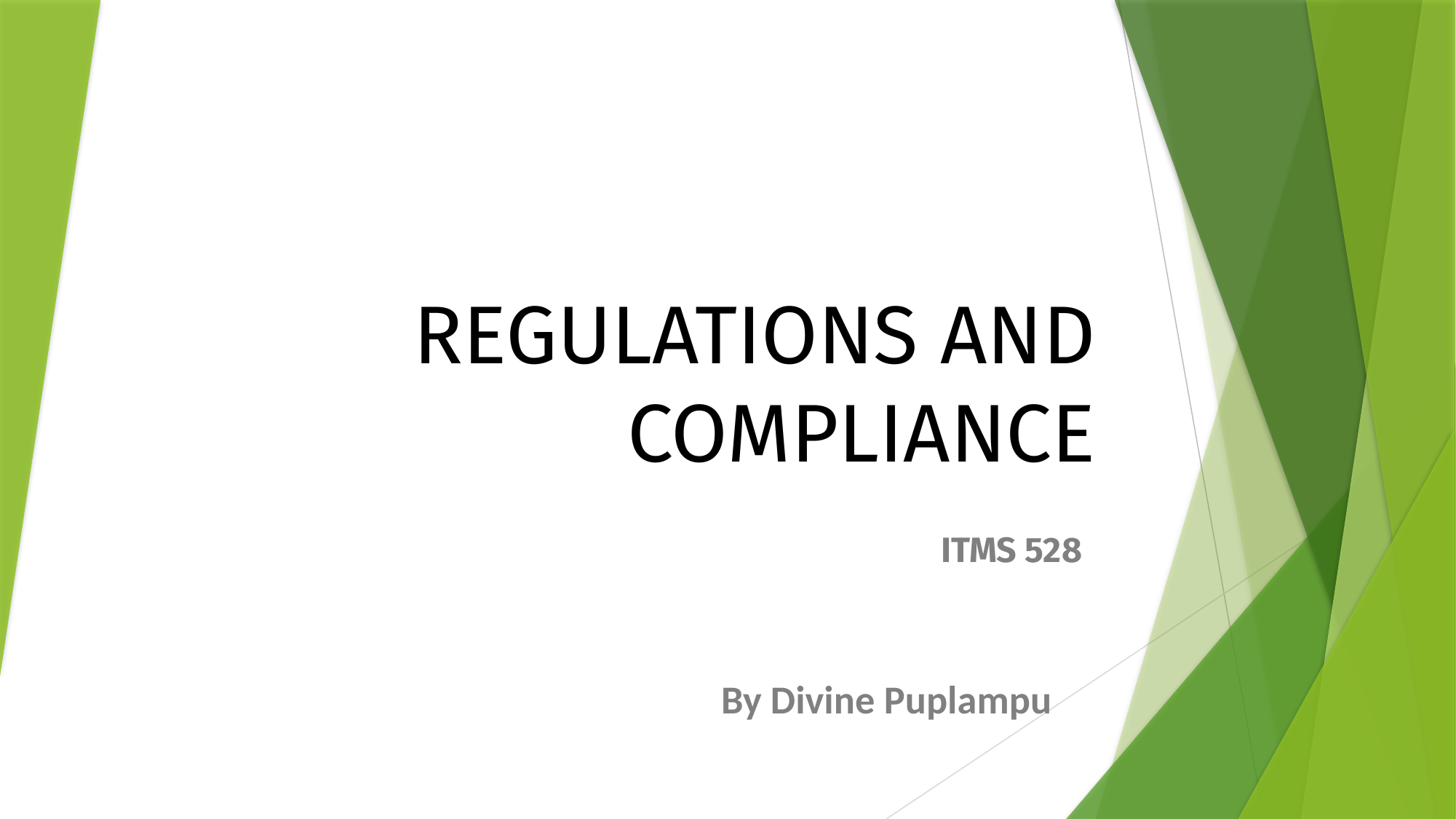

# REGULATIONS AND COMPLIANCE

       			      ITMS 528

          By Divine Puplampu